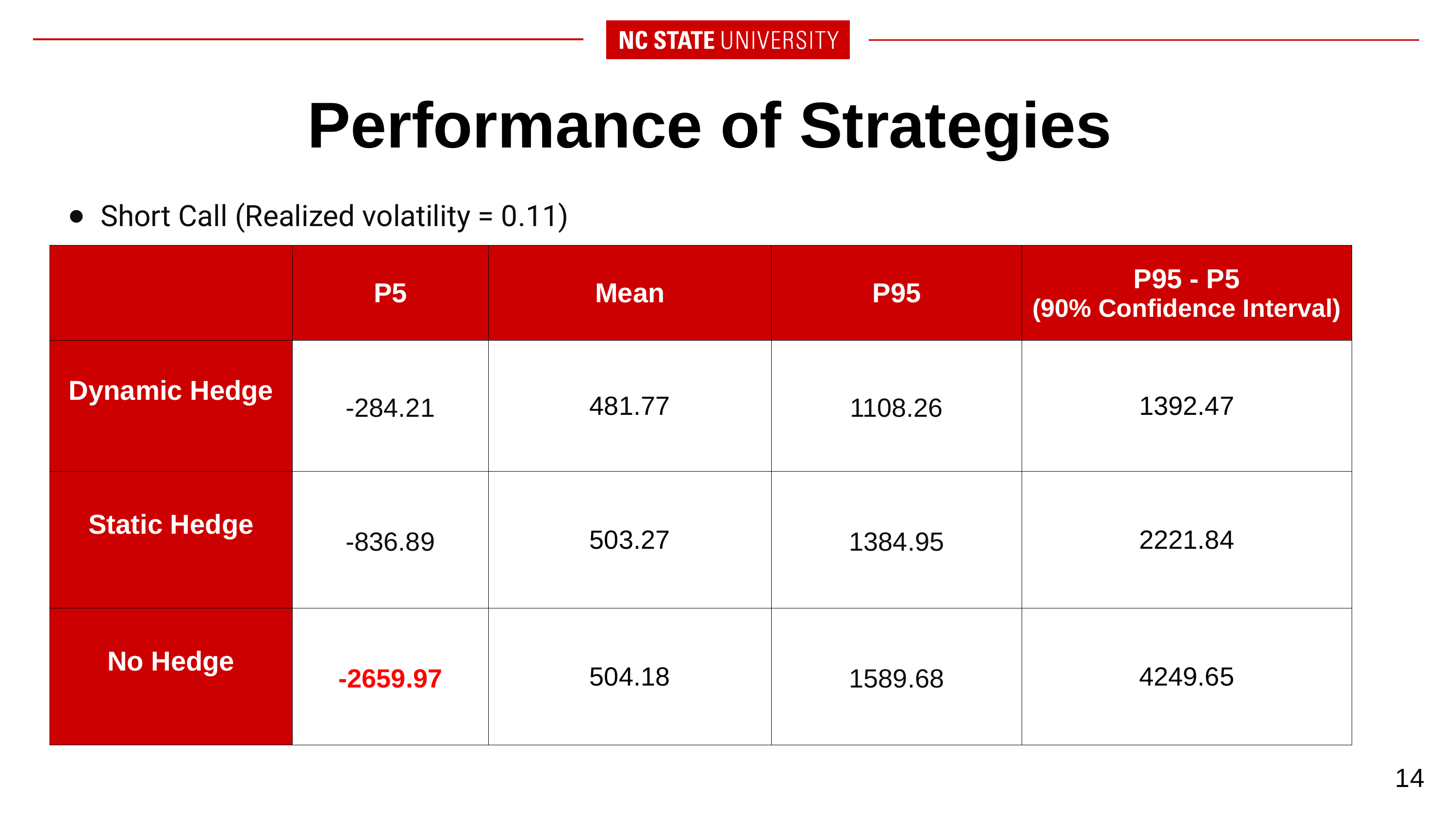

# Performance of Strategies
Short Call (Realized volatility = 0.11)
|  | P5 | Mean | P95 | P95 - P5 (90% Confidence Interval) |
| --- | --- | --- | --- | --- |
| Dynamic Hedge | -284.21 | 481.77 | 1108.26 | 1392.47 |
| Static Hedge | -836.89 | 503.27 | 1384.95 | 2221.84 |
| No Hedge | -2659.97 | 504.18 | 1589.68 | 4249.65 |
14